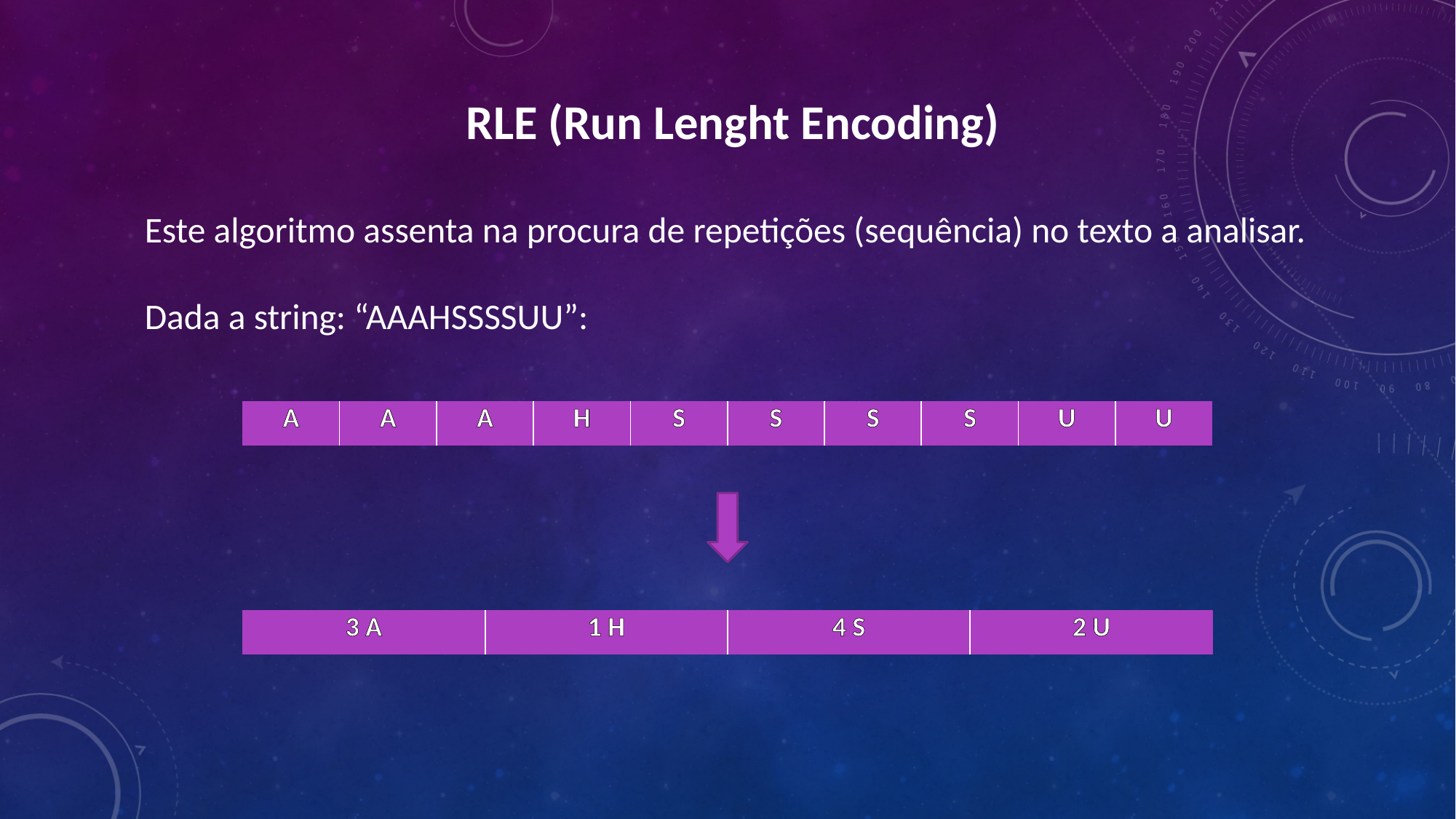

RLE (Run Lenght Encoding)
Este algoritmo assenta na procura de repetições (sequência) no texto a analisar.

Dada a string: “AAAHSSSSUU”:
| A | A | A | H | S | S | S | S | U | U |
| --- | --- | --- | --- | --- | --- | --- | --- | --- | --- |

| 3 A | 1 H | 4 S | 2 U |
| --- | --- | --- | --- |